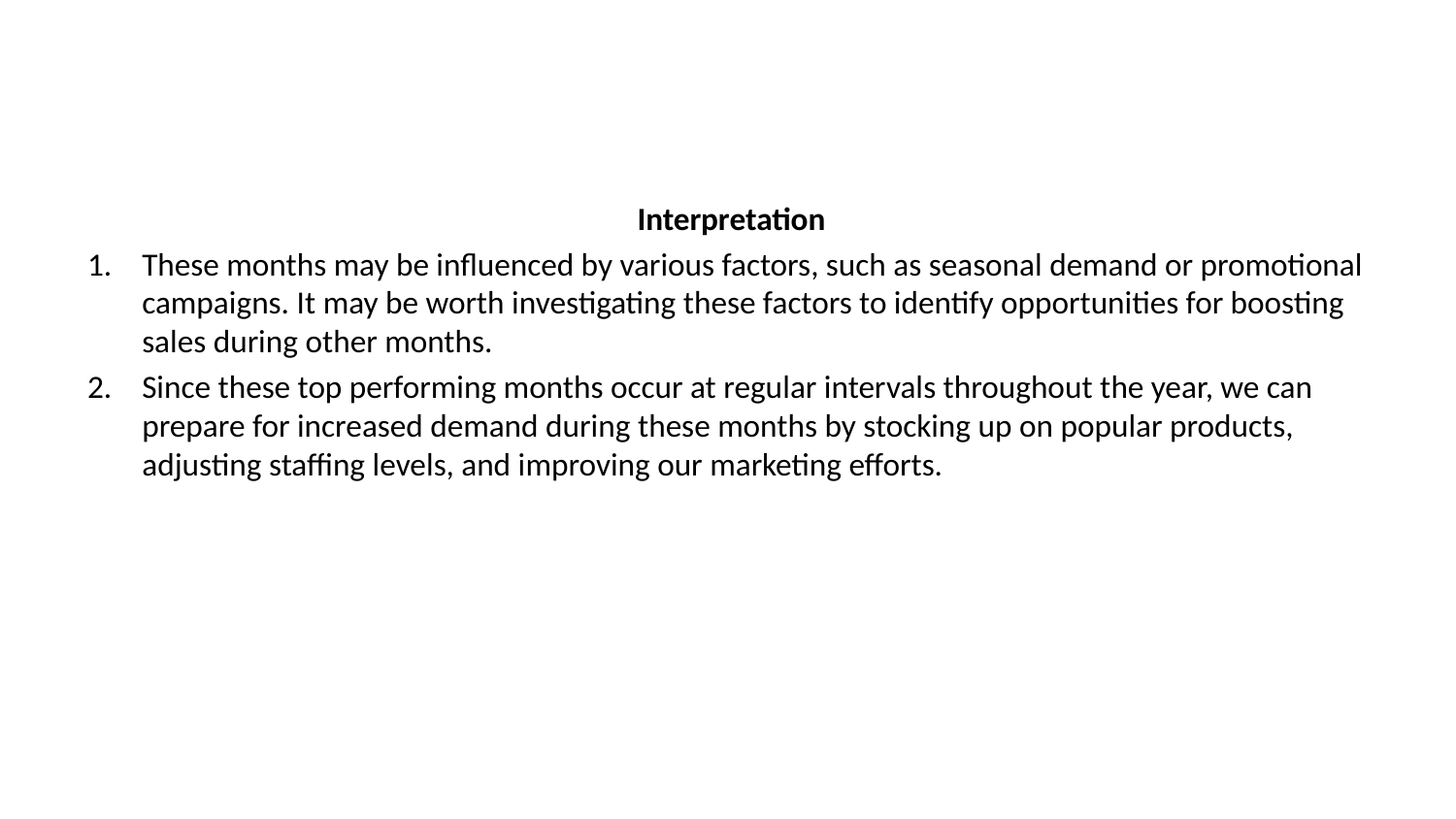

Interpretation
These months may be influenced by various factors, such as seasonal demand or promotional campaigns. It may be worth investigating these factors to identify opportunities for boosting sales during other months.
Since these top performing months occur at regular intervals throughout the year, we can prepare for increased demand during these months by stocking up on popular products, adjusting staffing levels, and improving our marketing efforts.